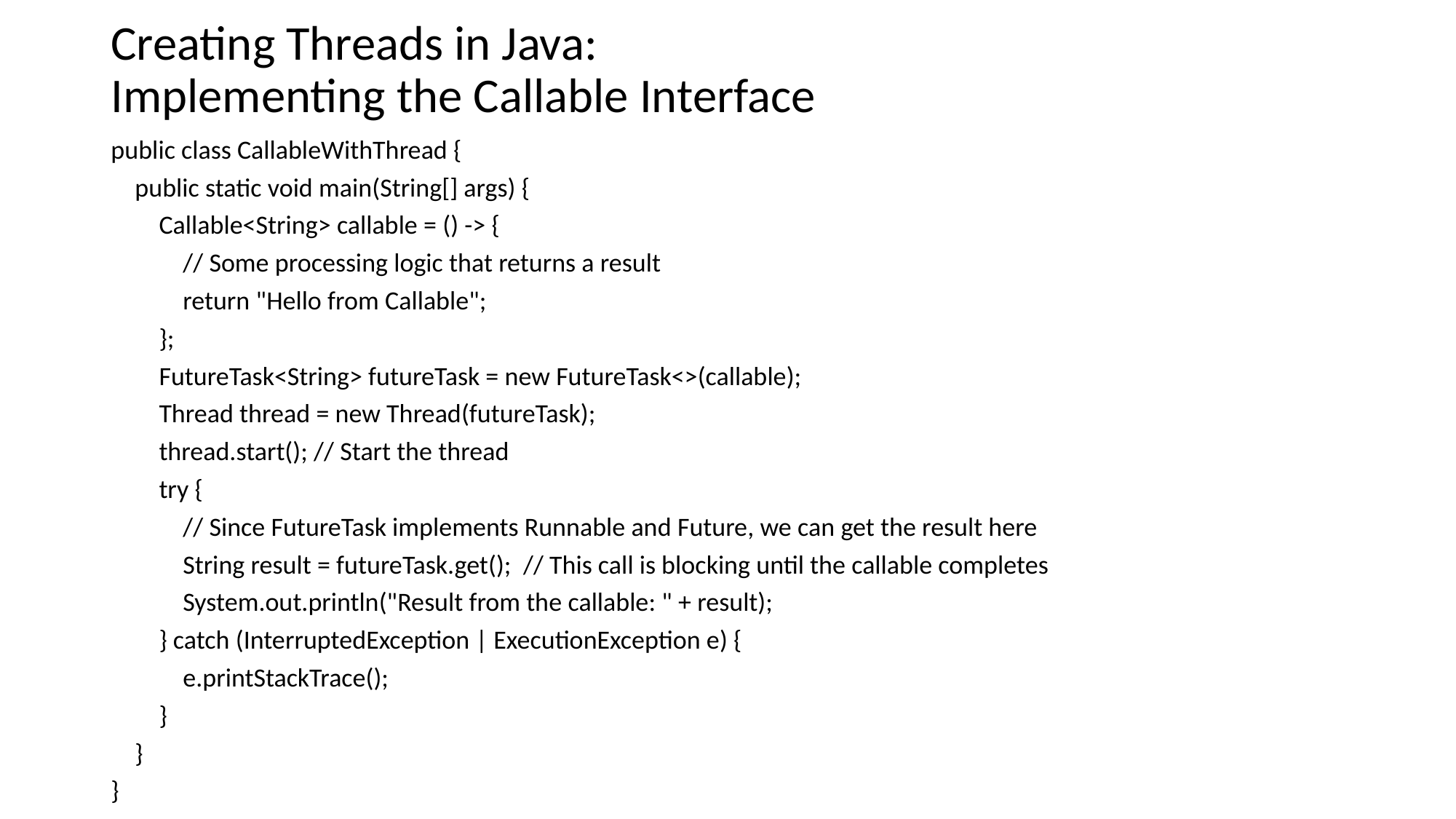

# Creating Threads in Java: Implementing the Callable Interface
public class CallableWithThread {
    public static void main(String[] args) {
        Callable<String> callable = () -> {
            // Some processing logic that returns a result
            return "Hello from Callable";
        };
        FutureTask<String> futureTask = new FutureTask<>(callable);
        Thread thread = new Thread(futureTask);
        thread.start(); // Start the thread
        try {
            // Since FutureTask implements Runnable and Future, we can get the result here
            String result = futureTask.get();  // This call is blocking until the callable completes
            System.out.println("Result from the callable: " + result);
        } catch (InterruptedException | ExecutionException e) {
            e.printStackTrace();
        }
    }
}